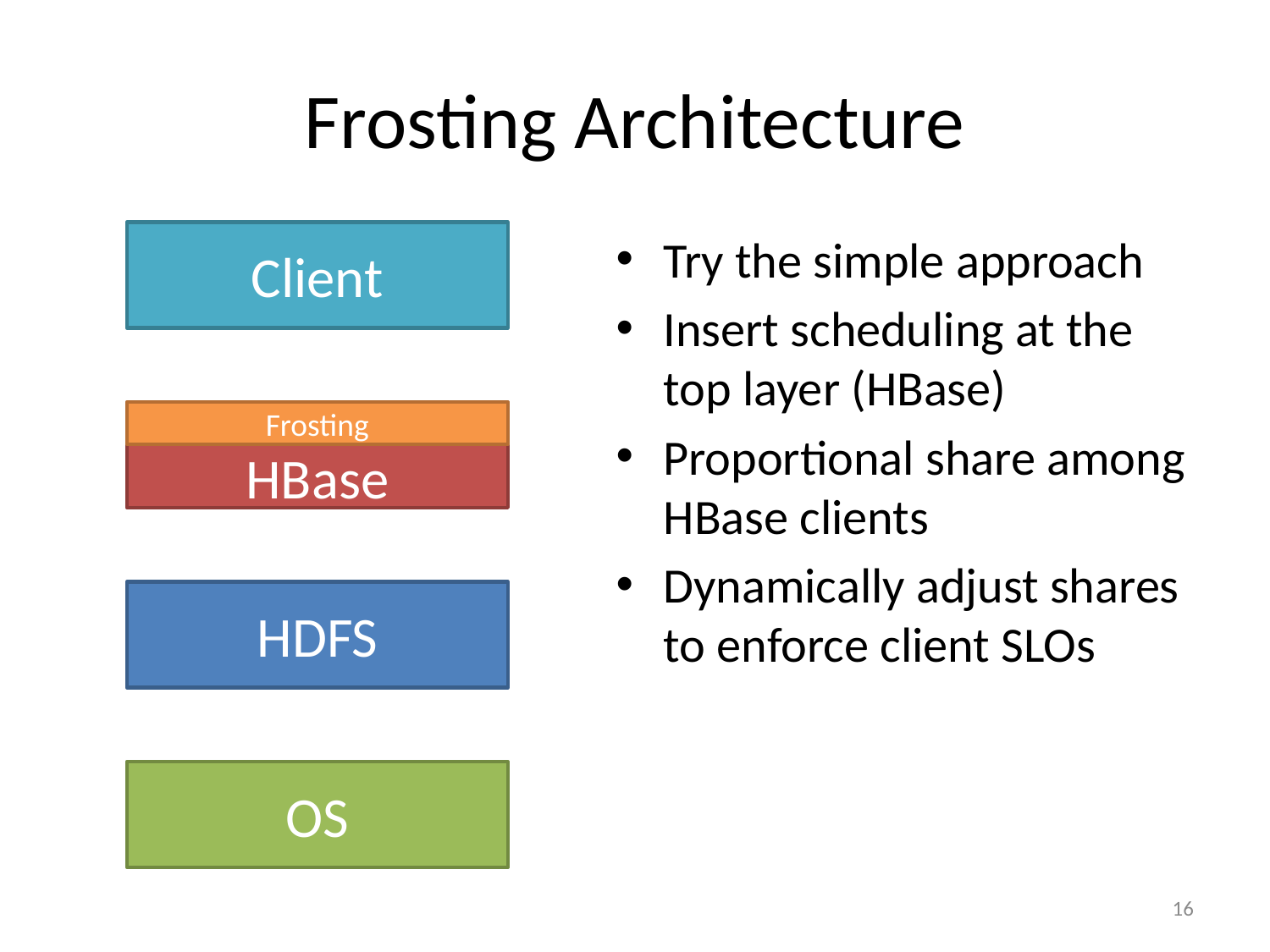

# Frosting Architecture
Client
Try the simple approach
Insert scheduling at the top layer (HBase)
Proportional share among HBase clients
Dynamically adjust shares to enforce client SLOs
Frosting
HBase
HDFS
OS
16